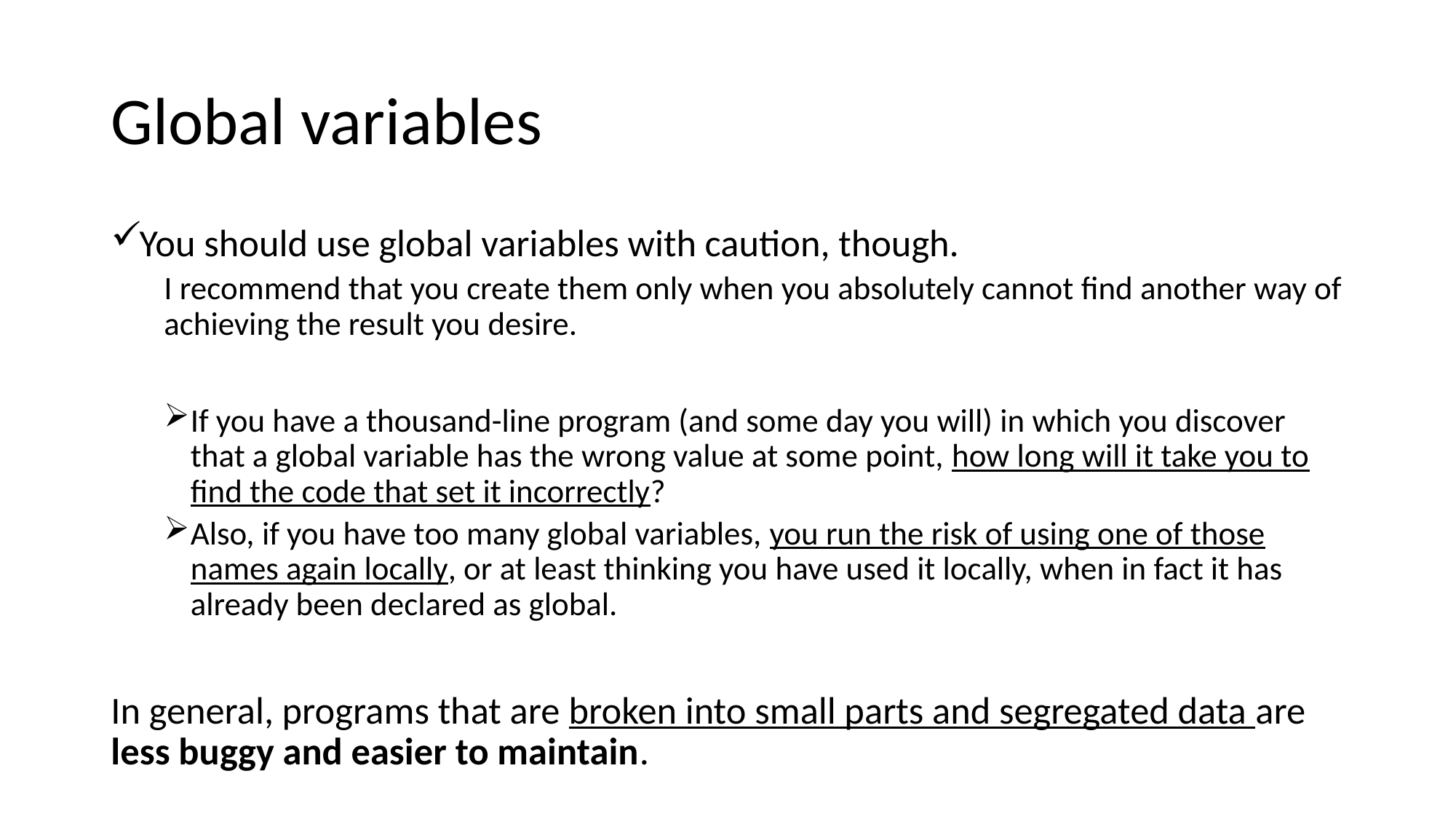

# Global variables
You should use global variables with caution, though.
I recommend that you create them only when you absolutely cannot find another way of achieving the result you desire.

If you have a thousand-line program (and some day you will) in which you discover that a global variable has the wrong value at some point, how long will it take you to find the code that set it incorrectly?
Also, if you have too many global variables, you run the risk of using one of those names again locally, or at least thinking you have used it locally, when in fact it has already been declared as global.

In general, programs that are broken into small parts and segregated data are less buggy and easier to maintain.